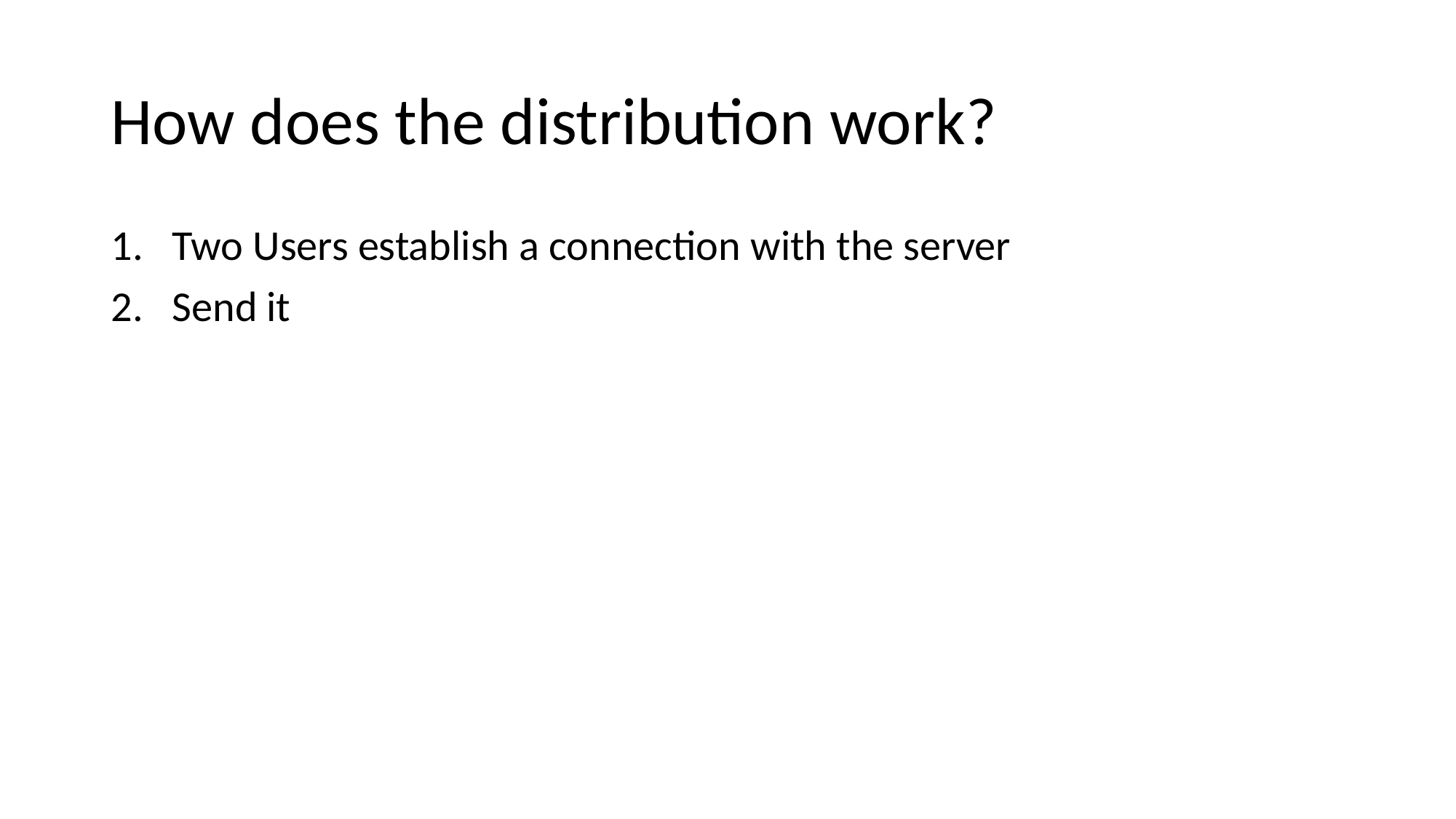

# How does the distribution work?
Two Users establish a connection with the server
Send it